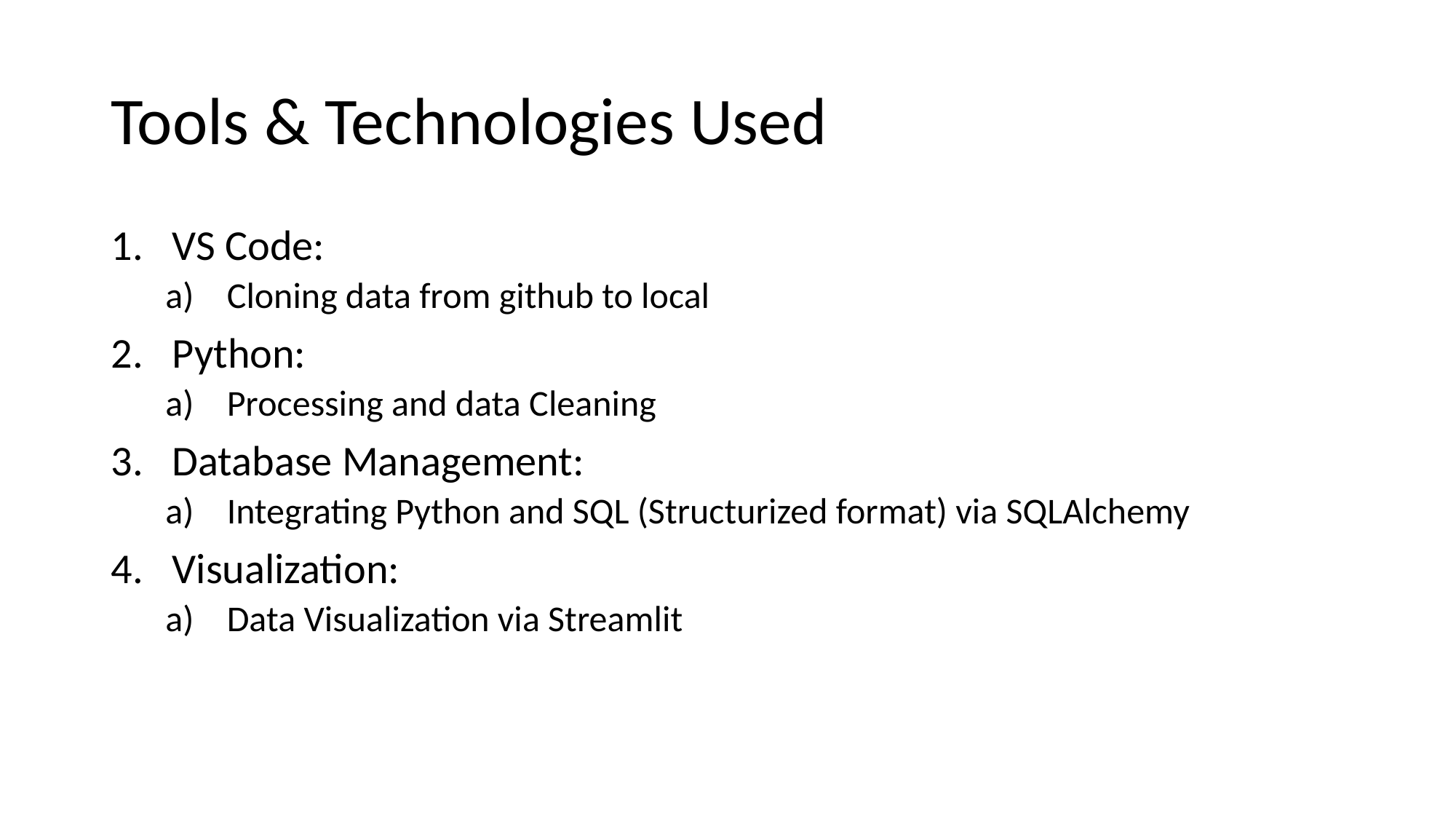

# Tools & Technologies Used
VS Code:
Cloning data from github to local
Python:
Processing and data Cleaning
Database Management:
Integrating Python and SQL (Structurized format) via SQLAlchemy
Visualization:
Data Visualization via Streamlit